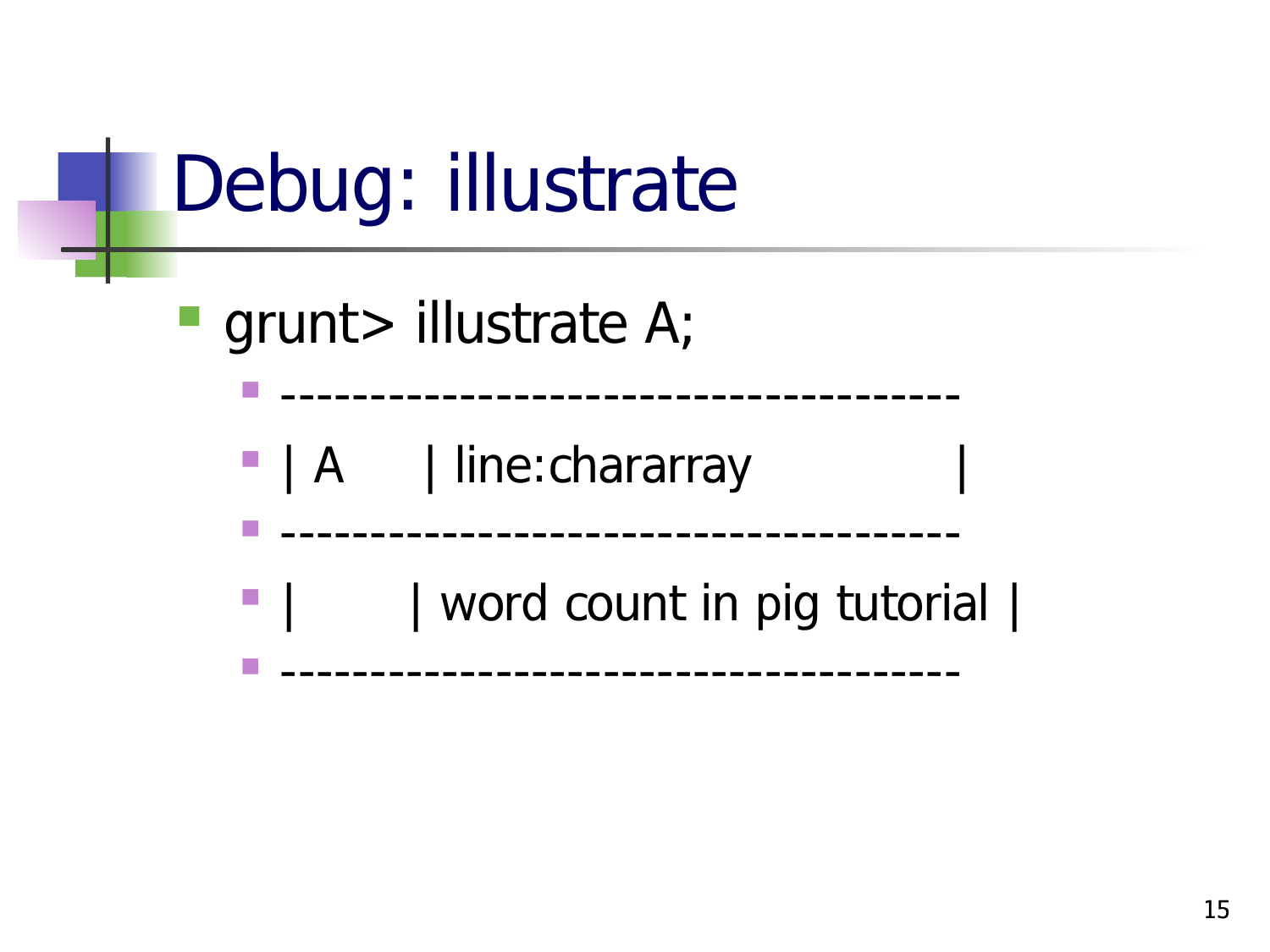

# Debug: illustrate
grunt> illustrate A;
--------------------------------------
| A     | line:chararray             |
--------------------------------------
|       | word count in pig tutorial |
--------------------------------------

15